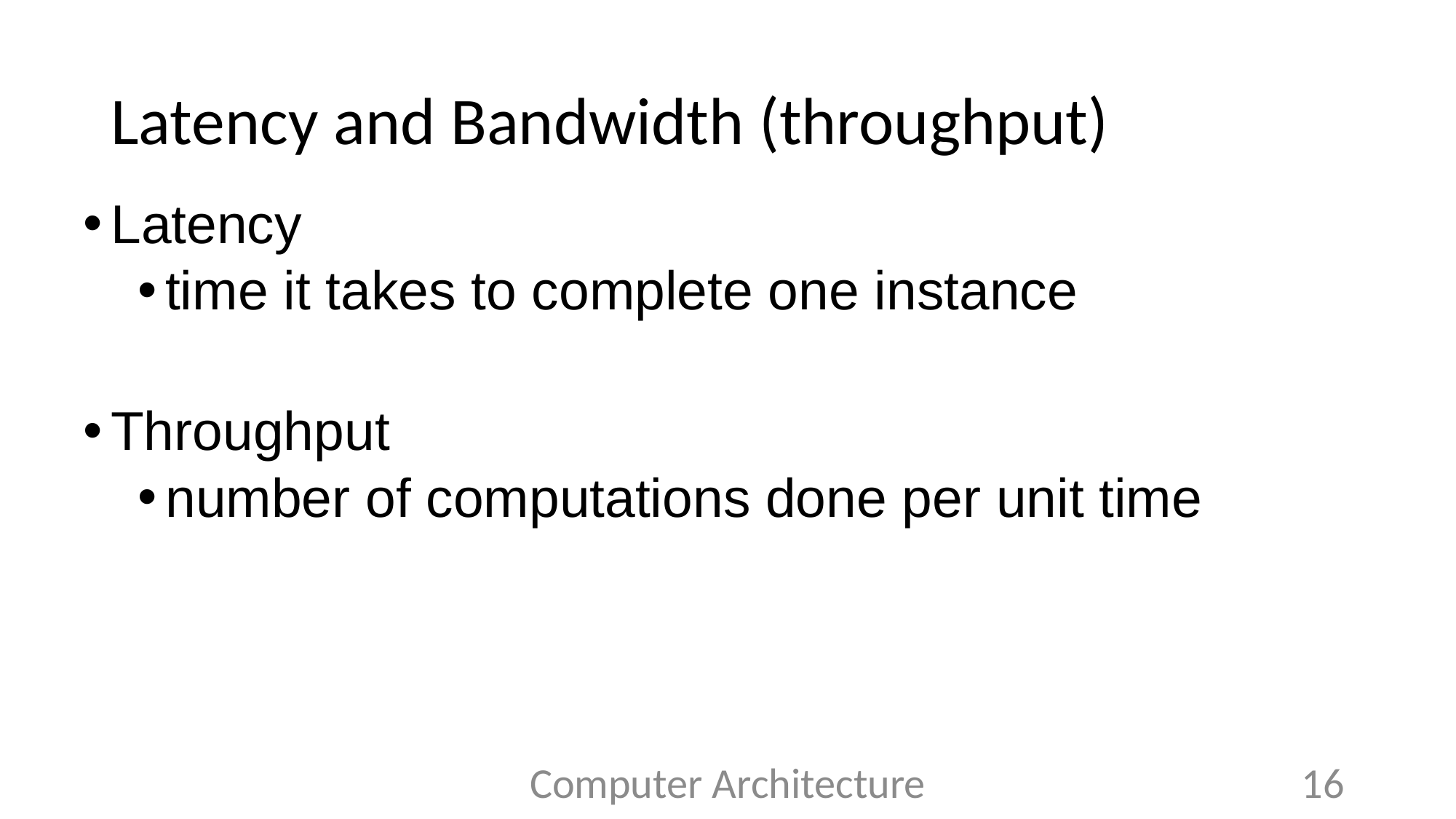

# Latency and Bandwidth (throughput)
Latency
time it takes to complete one instance

Throughput
number of computations done per unit time

Computer Architecture
16